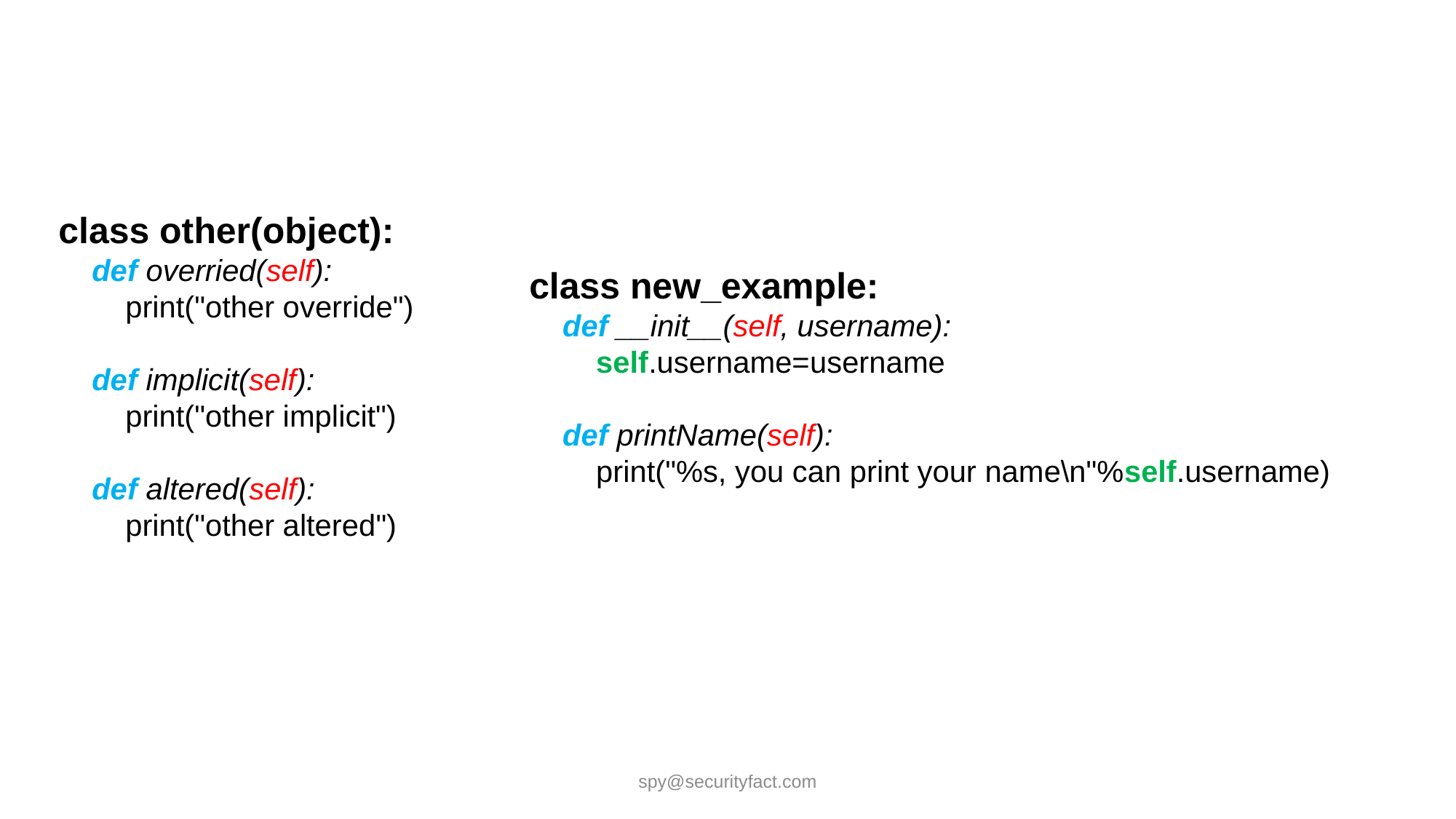

class other(object):
    def overried(self):
        print("other override")

    def implicit(self):
        print("other implicit")

    def altered(self):
        print("other altered")
class new_example:
    def __init__(self, username):
        self.username=username

    def printName(self):
        print("%s, you can print your name\n"%self.username)
spy@securityfact.com